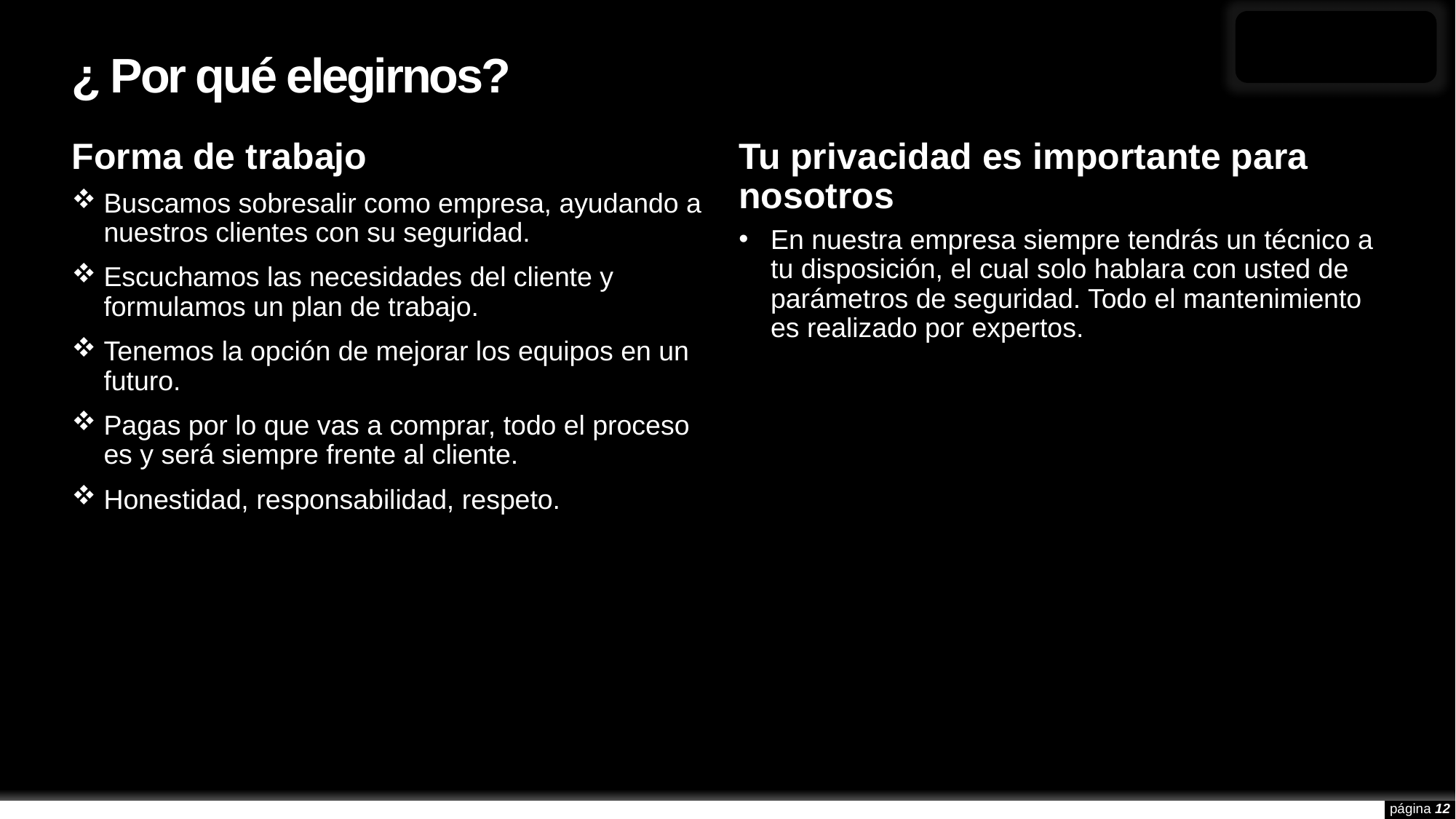

# ¿ Por qué elegirnos?
Forma de trabajo
Tu privacidad es importante para nosotros
Buscamos sobresalir como empresa, ayudando a nuestros clientes con su seguridad.
Escuchamos las necesidades del cliente y formulamos un plan de trabajo.
Tenemos la opción de mejorar los equipos en un futuro.
Pagas por lo que vas a comprar, todo el proceso es y será siempre frente al cliente.
Honestidad, responsabilidad, respeto.

En nuestra empresa siempre tendrás un técnico a tu disposición, el cual solo hablara con usted de parámetros de seguridad. Todo el mantenimiento es realizado por expertos.
página 12